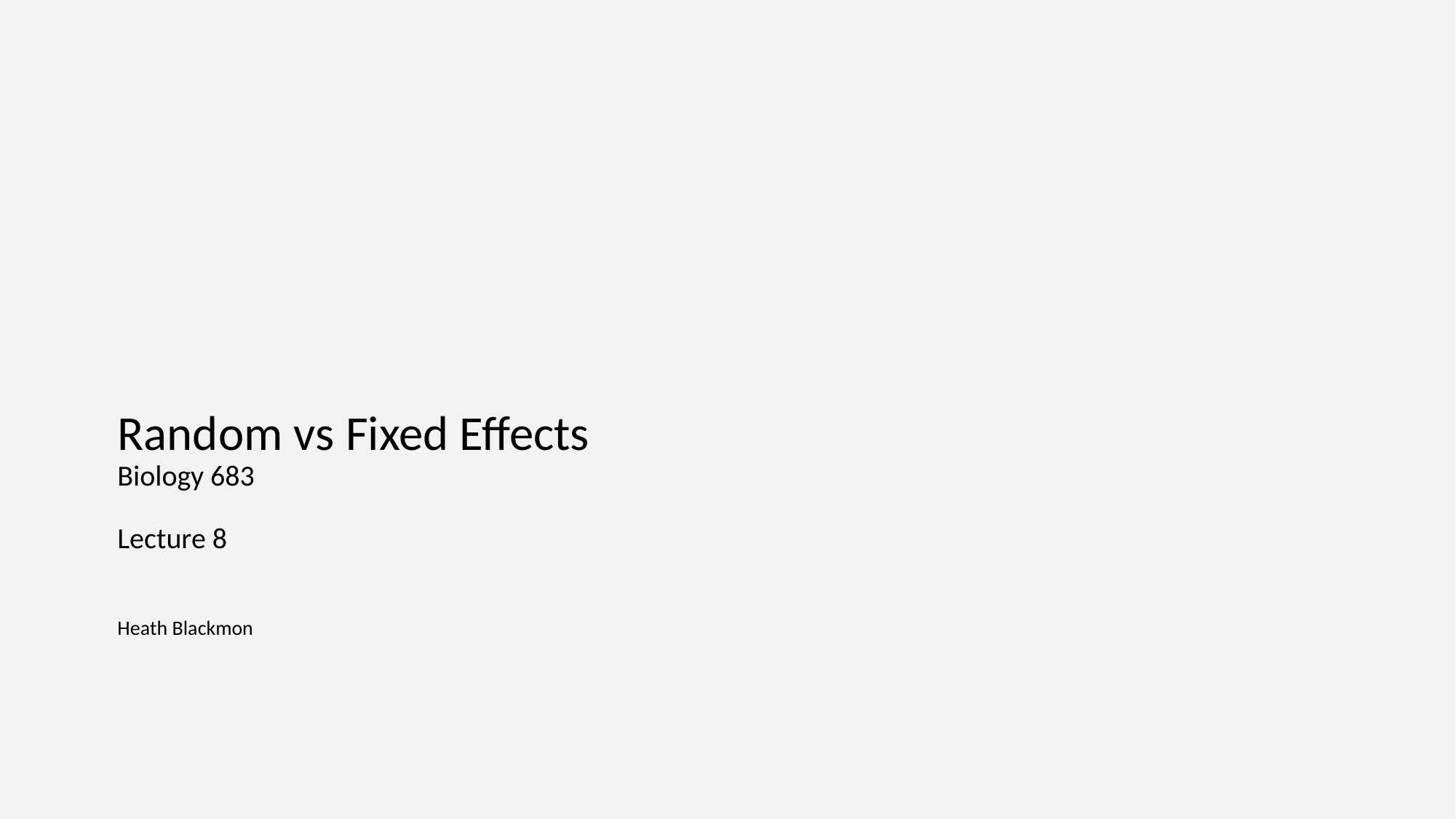

# Random vs Fixed Effects  Biology 683 Lecture 8 Heath Blackmon